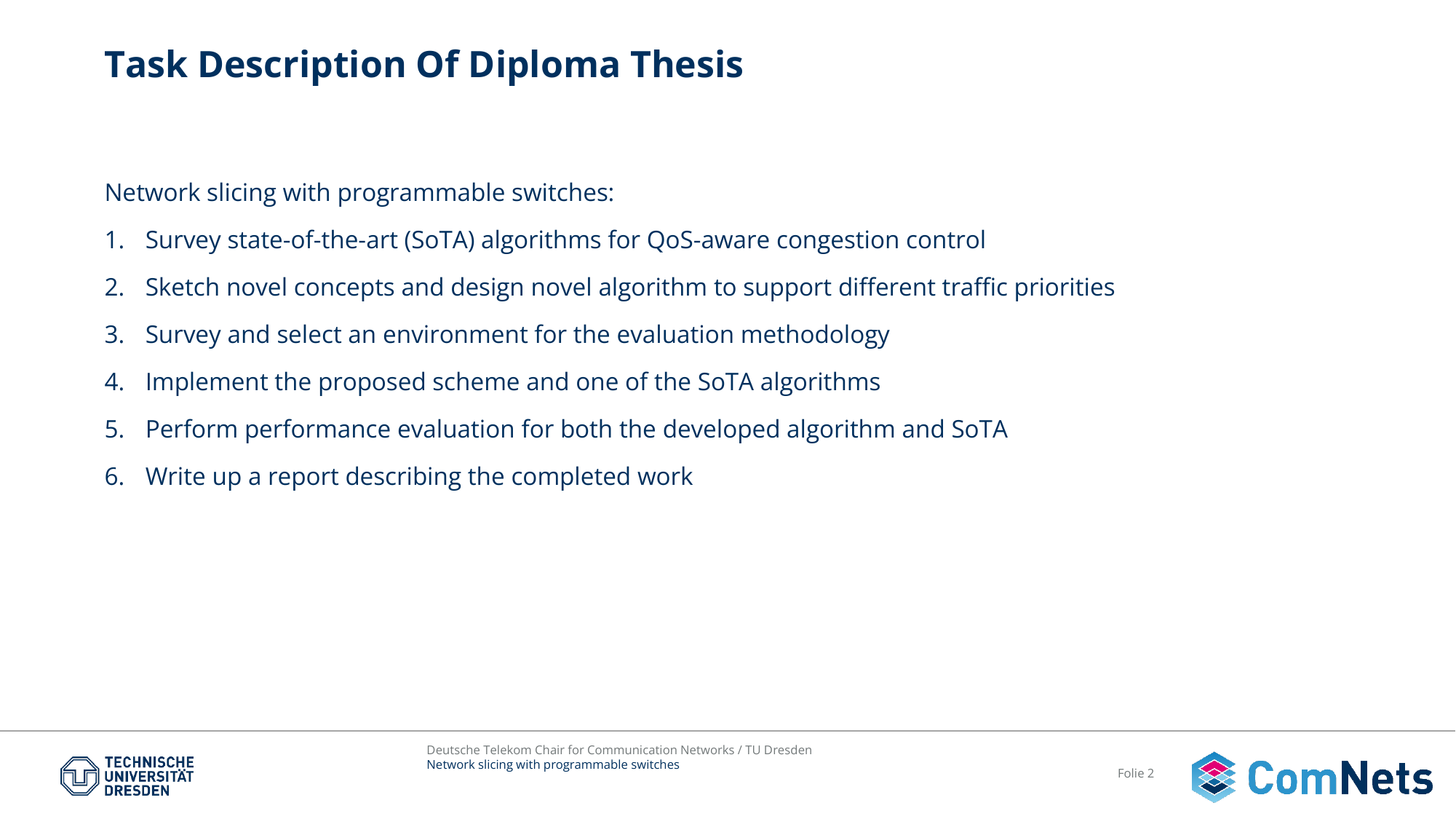

# Task Description Of Diploma Thesis
Network slicing with programmable switches:
Survey state-of-the-art (SoTA) algorithms for QoS-aware congestion control
Sketch novel concepts and design novel algorithm to support different traffic priorities
Survey and select an environment for the evaluation methodology
Implement the proposed scheme and one of the SoTA algorithms
Perform performance evaluation for both the developed algorithm and SoTA
Write up a report describing the completed work